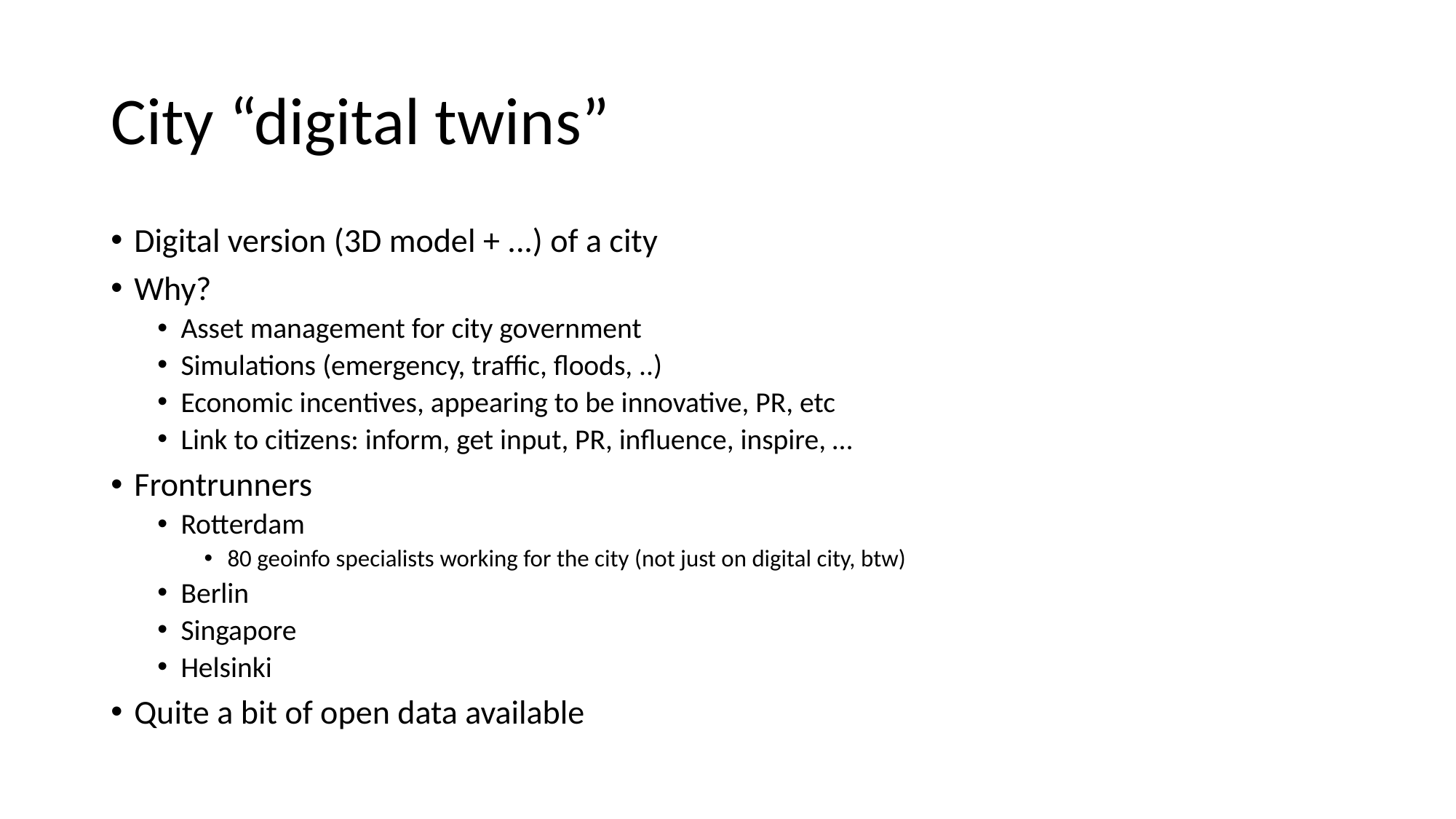

# City “digital twins”
Digital version (3D model + ...) of a city
Why?
Asset management for city government
Simulations (emergency, traffic, floods, ..)
Economic incentives, appearing to be innovative, PR, etc
Link to citizens: inform, get input, PR, influence, inspire, …
Frontrunners
Rotterdam
80 geoinfo specialists working for the city (not just on digital city, btw)
Berlin
Singapore
Helsinki
Quite a bit of open data available